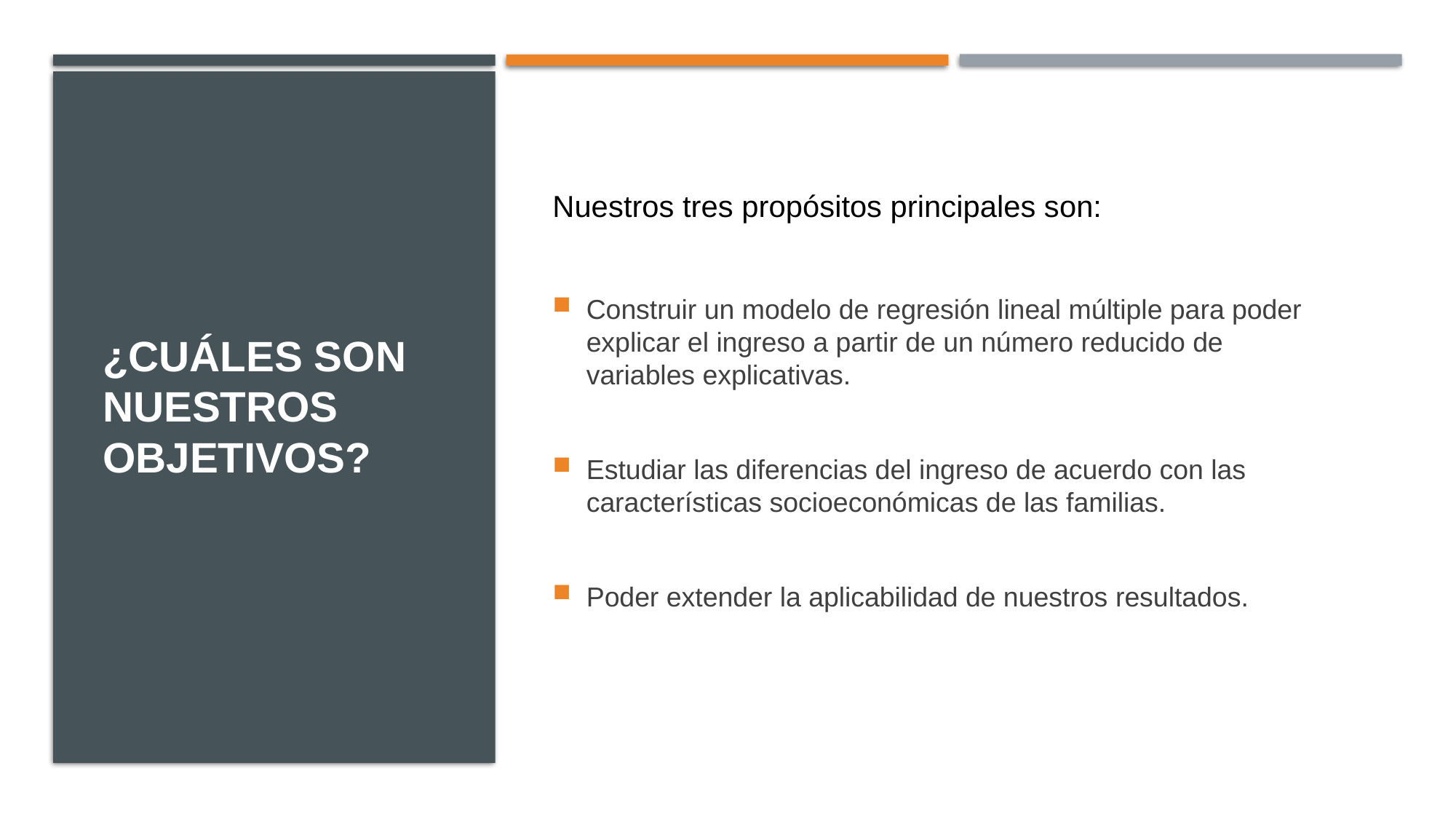

¿CUÁLES SON NUESTROS OBJETIVOS?
Construir un modelo de regresión lineal múltiple para poder explicar el ingreso a partir de un número reducido de variables explicativas.

Estudiar las diferencias del ingreso de acuerdo con las características socioeconómicas de las familias.

Poder extender la aplicabilidad de nuestros resultados.
Nuestros tres propósitos principales son: